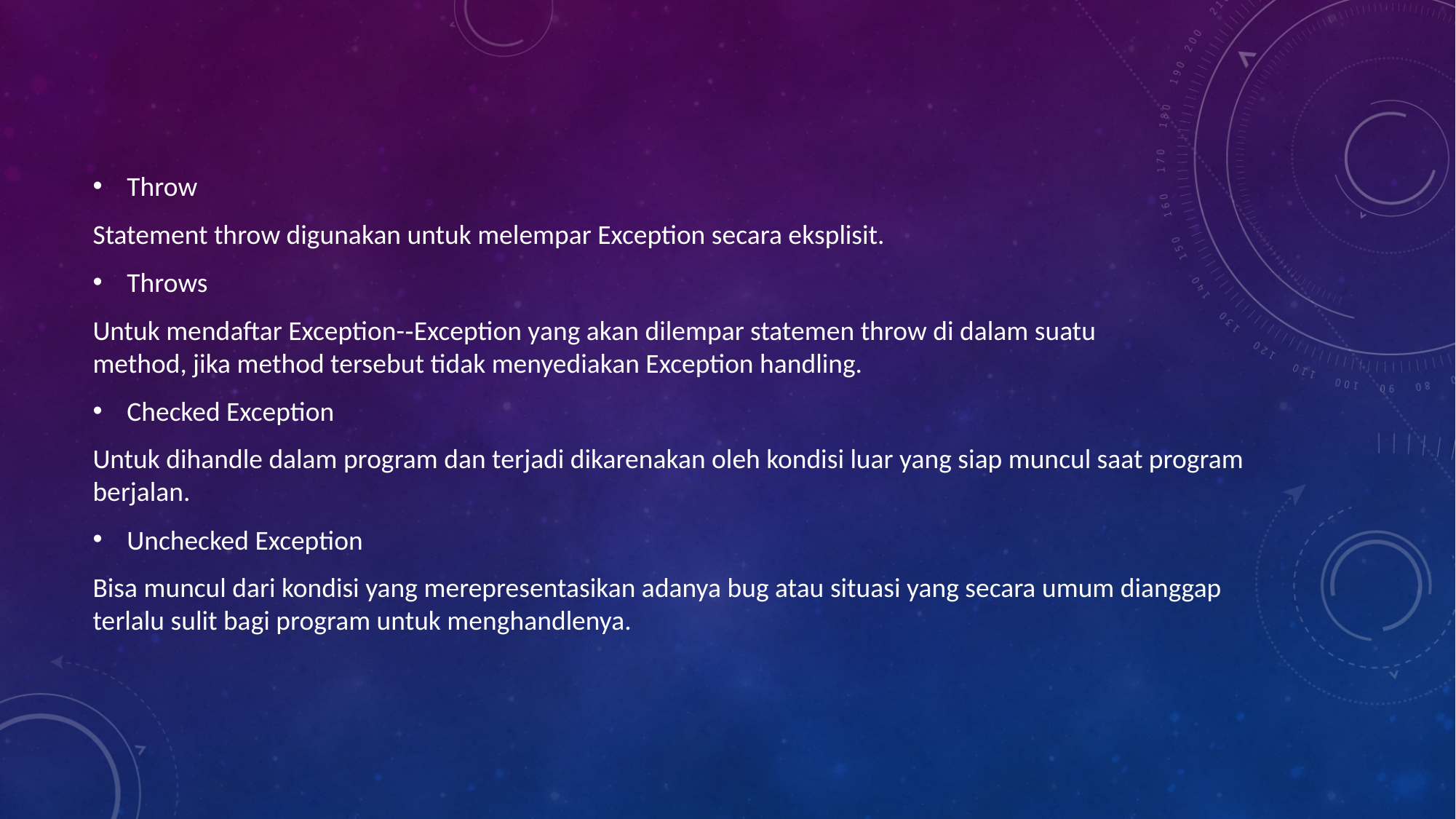

Throw
Statement throw digunakan untuk melempar Exception secara eksplisit.
Throws
Untuk mendaftar Exception-­‐Exception yang akan dilempar statemen throw di dalam suatu
method, jika method tersebut tidak menyediakan Exception handling.
Checked Exception
Untuk dihandle dalam program dan terjadi dikarenakan oleh kondisi luar yang siap muncul saat program berjalan.
Unchecked Exception
Bisa muncul dari kondisi yang merepresentasikan adanya bug atau situasi yang secara umum dianggap terlalu sulit bagi program untuk menghandlenya.